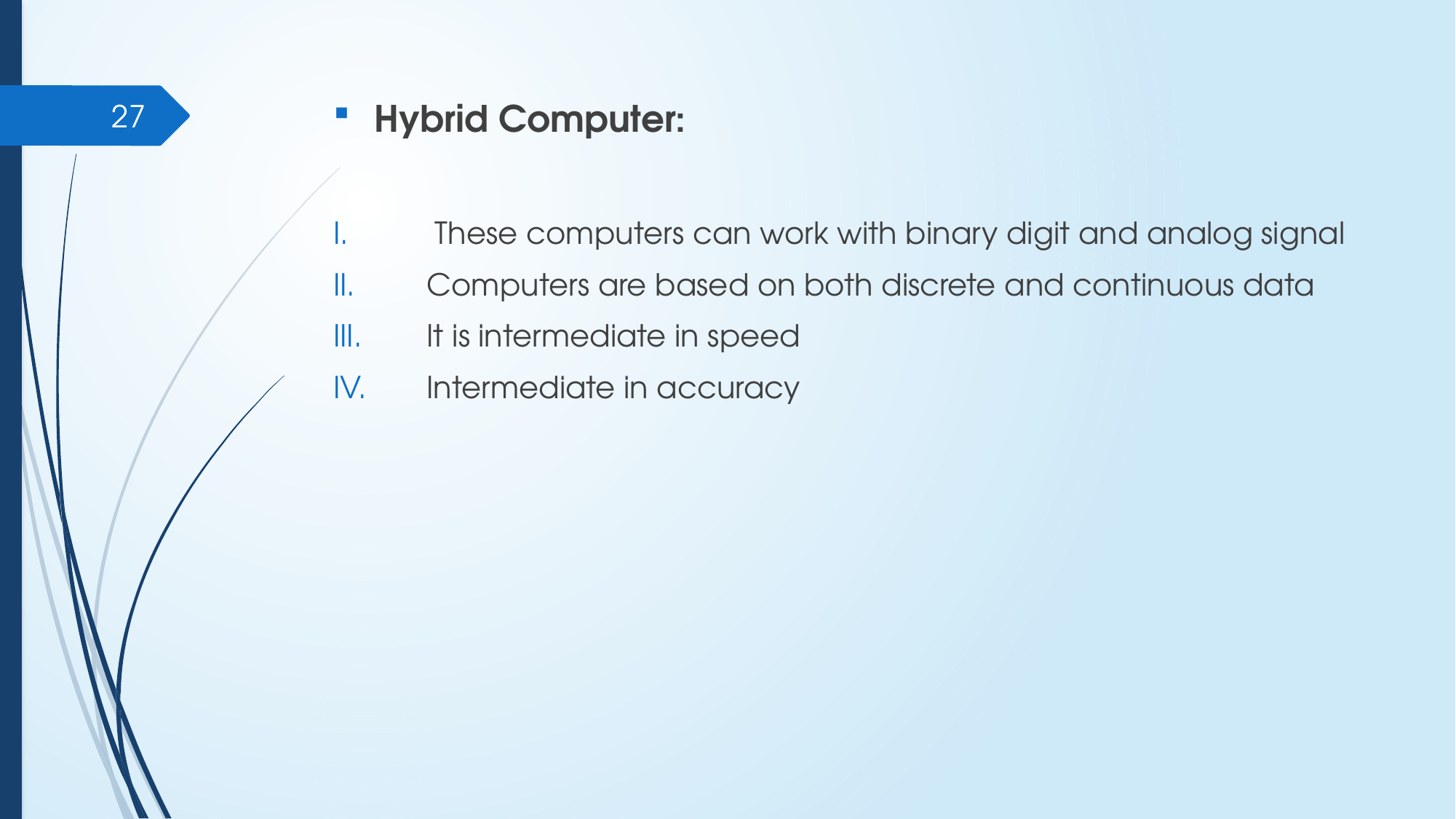

Hybrid Computer:

    These computers can work with binary digit and analog signal
   Computers are based on both discrete and continuous data
   It is intermediate in speed
   Intermediate in accuracy

27